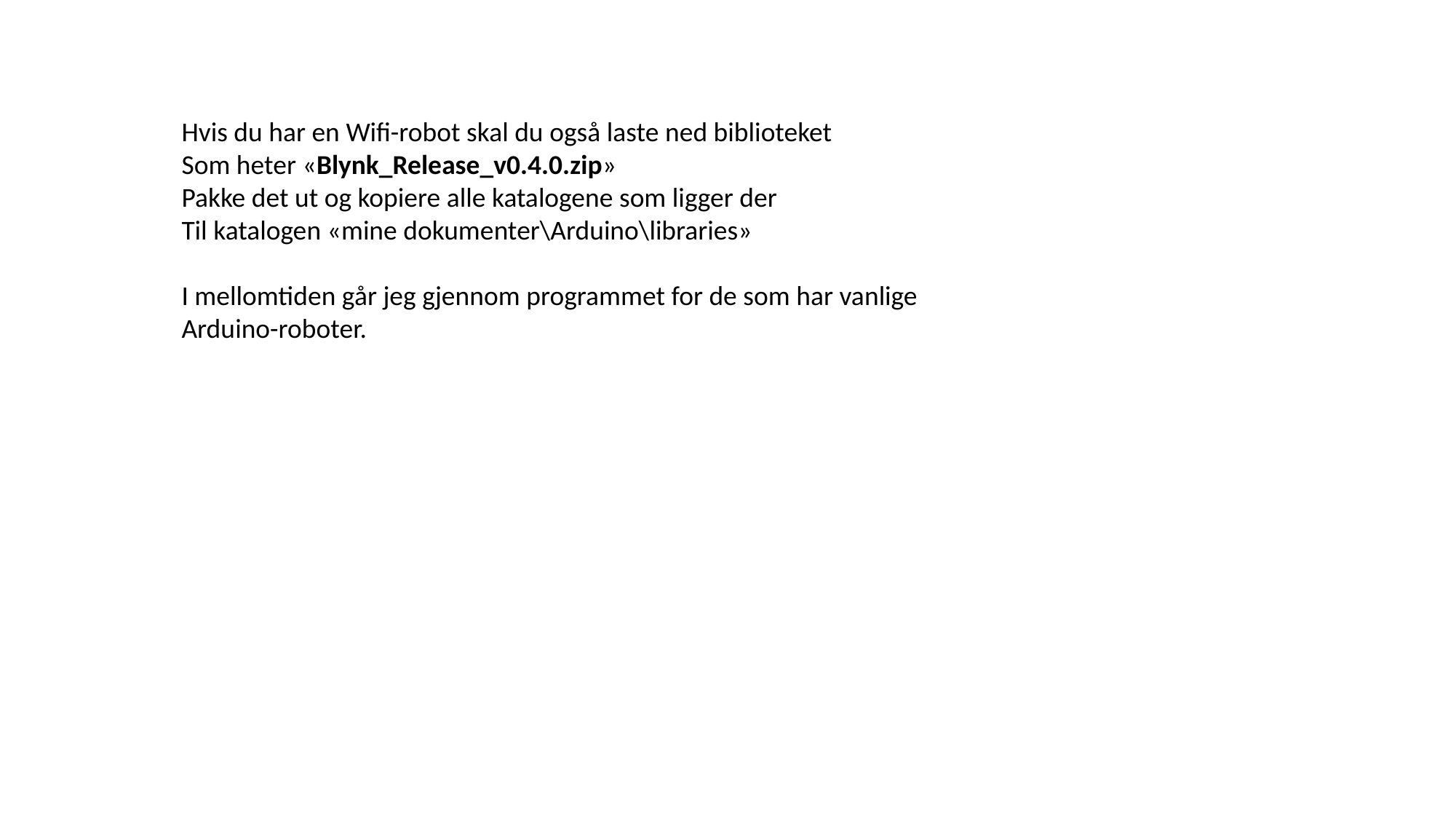

Hvis du har en Wifi-robot skal du også laste ned biblioteket
Som heter «Blynk_Release_v0.4.0.zip»
Pakke det ut og kopiere alle katalogene som ligger der
Til katalogen «mine dokumenter\Arduino\libraries»

I mellomtiden går jeg gjennom programmet for de som har vanlige
Arduino-roboter.